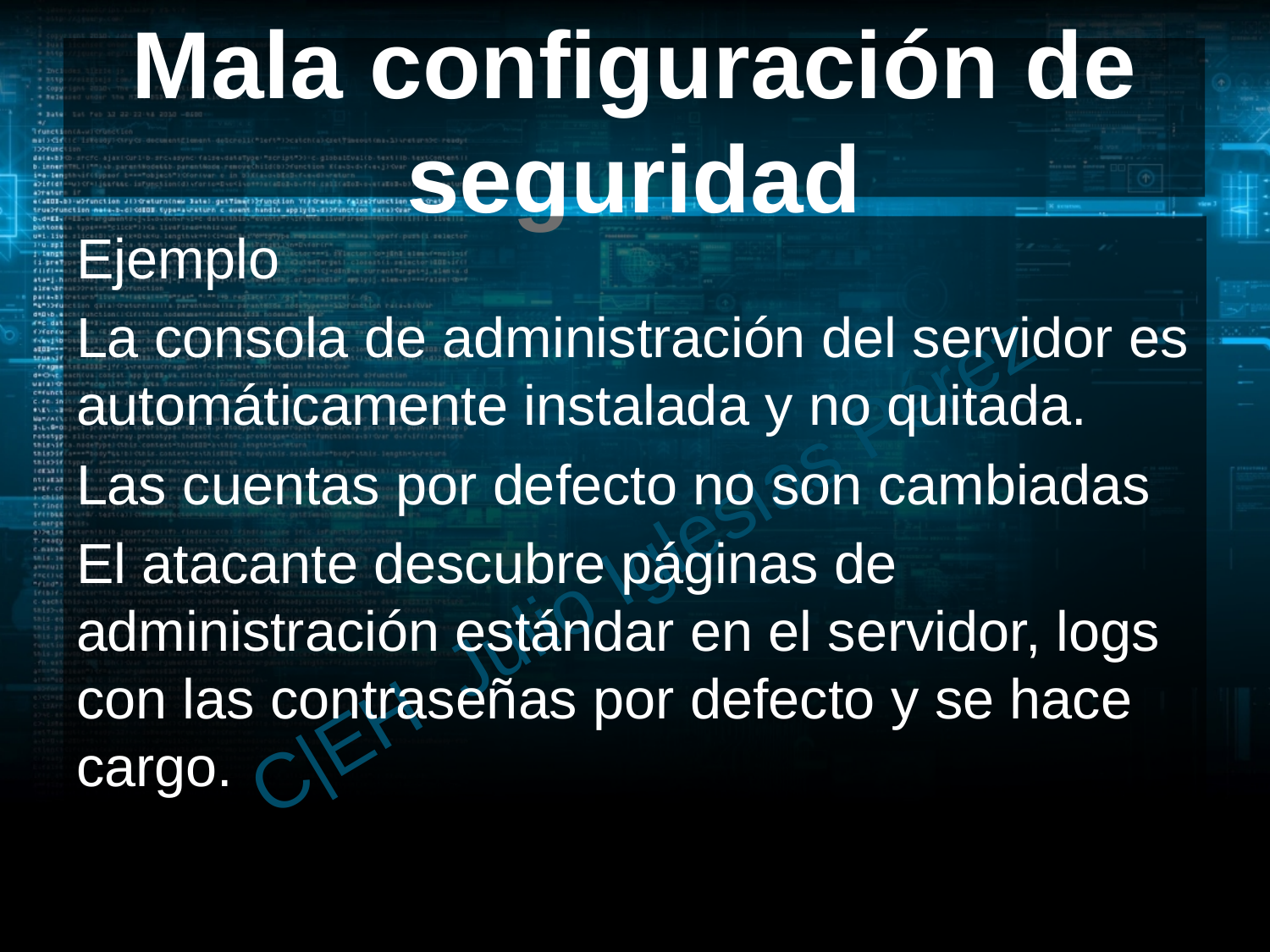

# Mala configuración de seguridad
Ejemplo
La consola de administración del servidor es automáticamente instalada y no quitada.
Las cuentas por defecto no son cambiadas
El atacante descubre páginas de administración estándar en el servidor, logs con las contraseñas por defecto y se hace cargo.
C|EH  Julio Iglesias Pérez